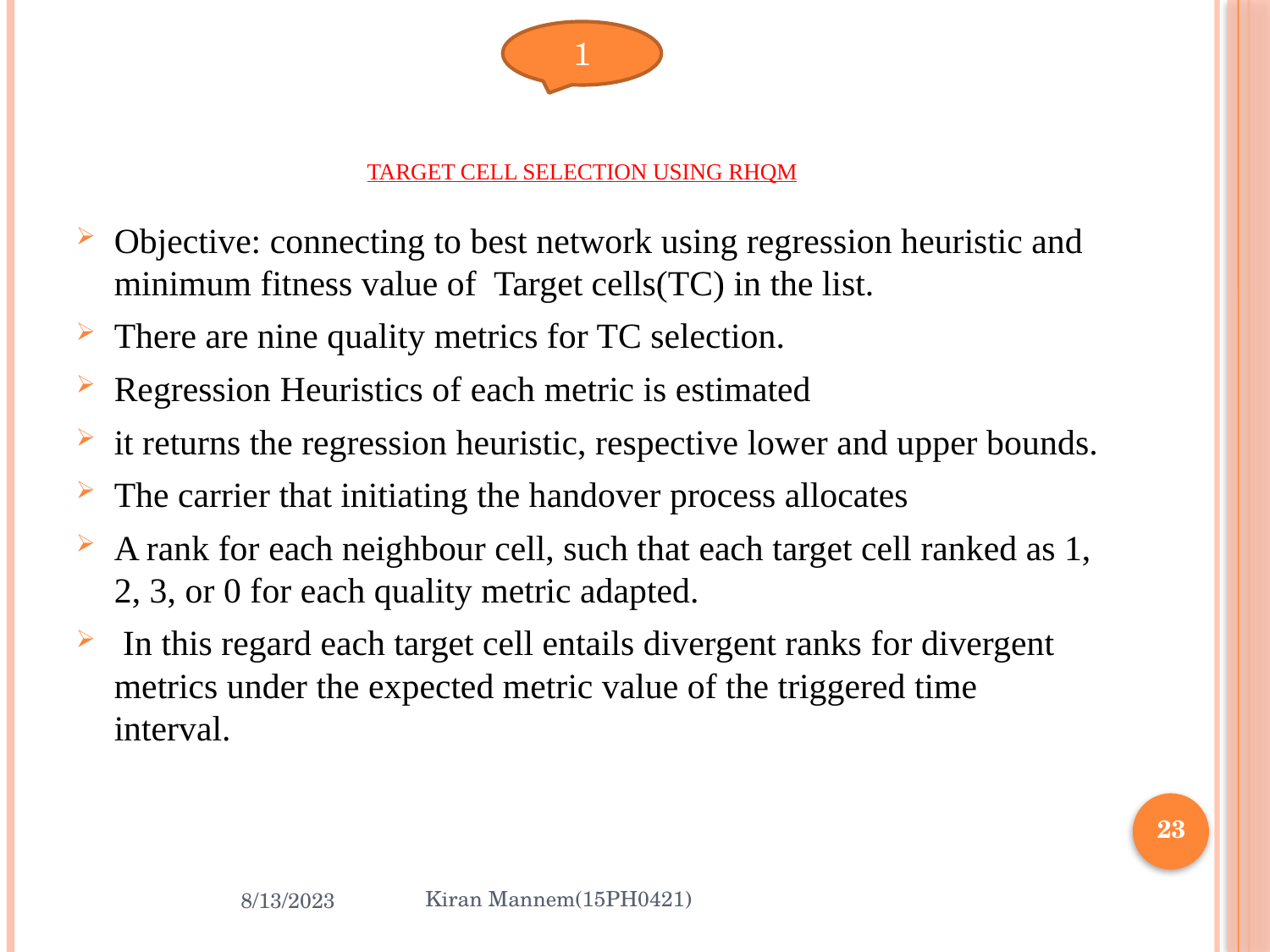

# 1 Target cell selection using RHQM
1
Objective: connecting to best network using regression heuristic and minimum fitness value of  Target cells(TC) in the list.
There are nine quality metrics for TC selection.
Regression Heuristics of each metric is estimated
it returns the regression heuristic, respective lower and upper bounds.
The carrier that initiating the handover process allocates
A rank for each neighbour cell, such that each target cell ranked as 1, 2, 3, or 0 for each quality metric adapted.
 In this regard each target cell entails divergent ranks for divergent metrics under the expected metric value of the triggered time interval.

23
8/13/2023
Kiran Mannem(15PH0421)